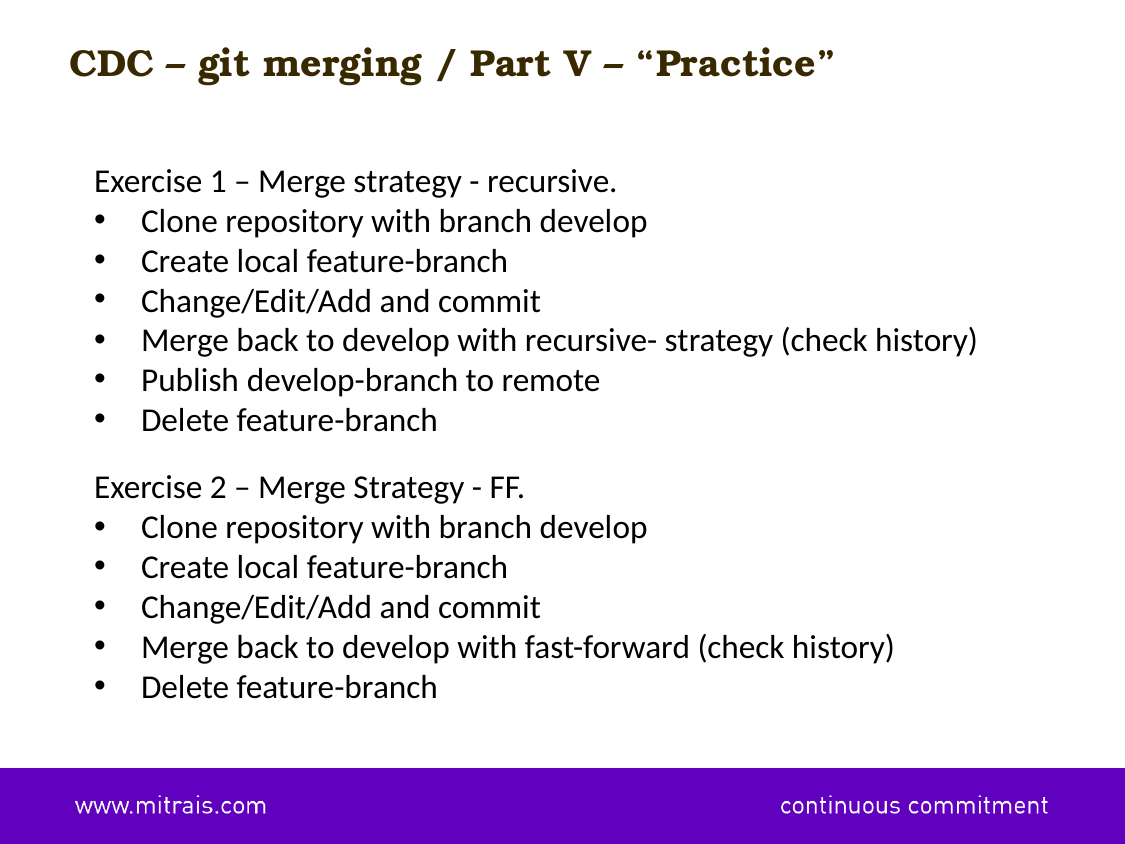

CDC – git merging / Part V – “Practice”
Exercise 1 – Merge strategy - recursive.
Clone repository with branch develop
Create local feature-branch
Change/Edit/Add and commit
Merge back to develop with recursive- strategy (check history)
Publish develop-branch to remote
Delete feature-branch
Exercise 2 – Merge Strategy - FF.
Clone repository with branch develop
Create local feature-branch
Change/Edit/Add and commit
Merge back to develop with fast-forward (check history)
Delete feature-branch